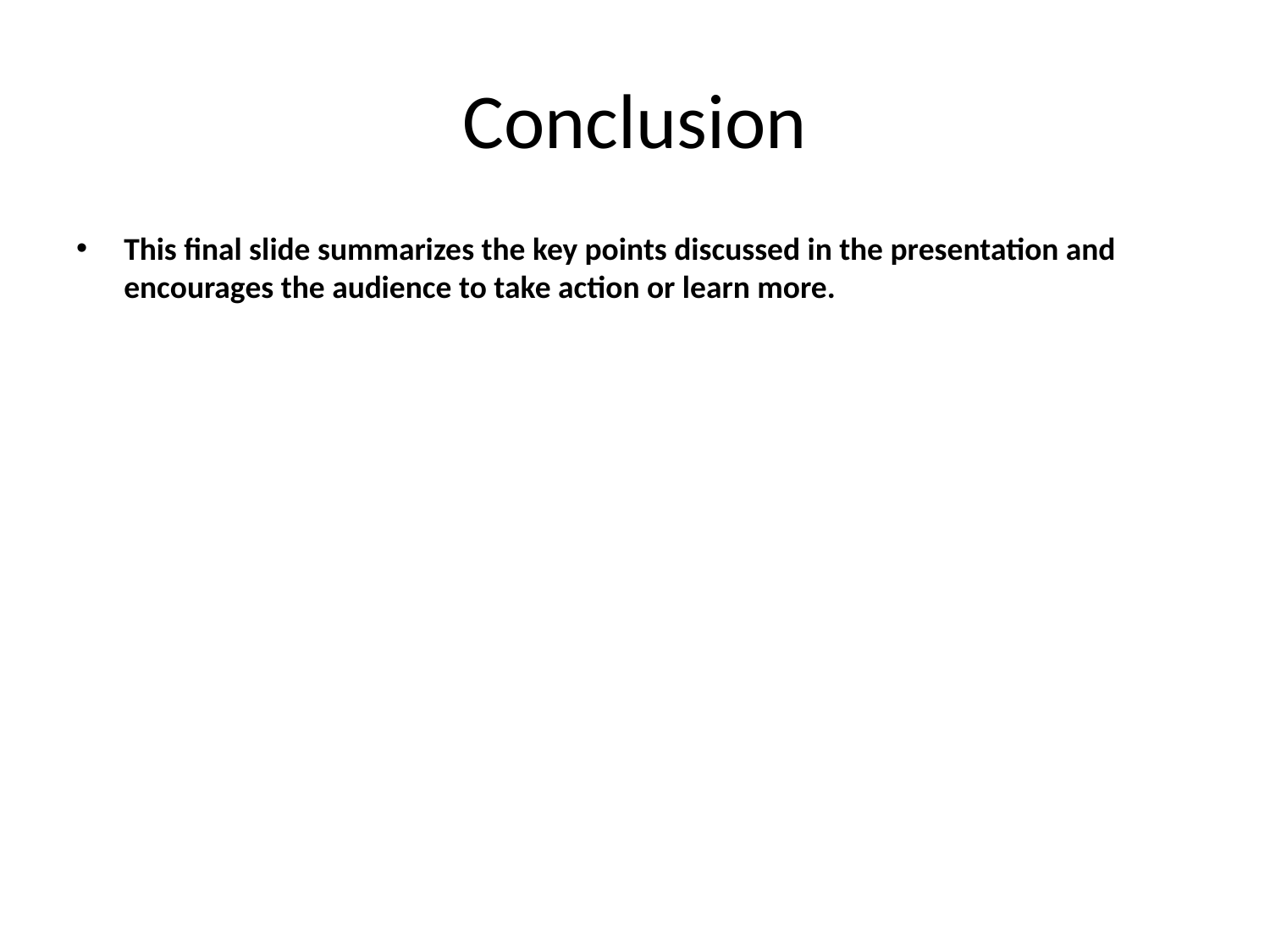

# Conclusion
This final slide summarizes the key points discussed in the presentation and encourages the audience to take action or learn more.